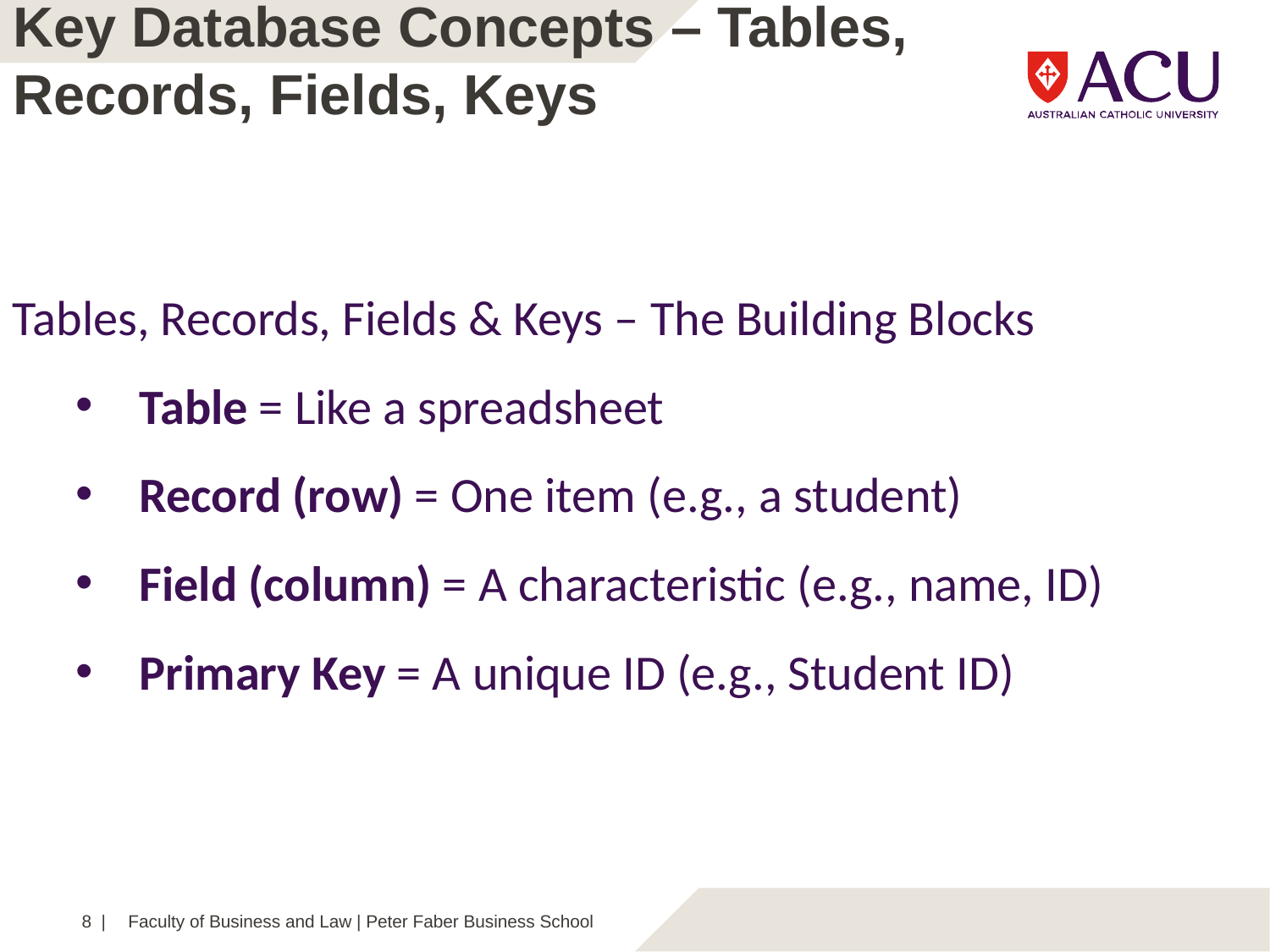

Key Database Concepts – Tables, Records, Fields, Keys
Tables, Records, Fields & Keys – The Building Blocks
Table = Like a spreadsheet
Record (row) = One item (e.g., a student)
Field (column) = A characteristic (e.g., name, ID)
Primary Key = A unique ID (e.g., Student ID)
8  |
Faculty of Business and Law | Peter Faber Business School